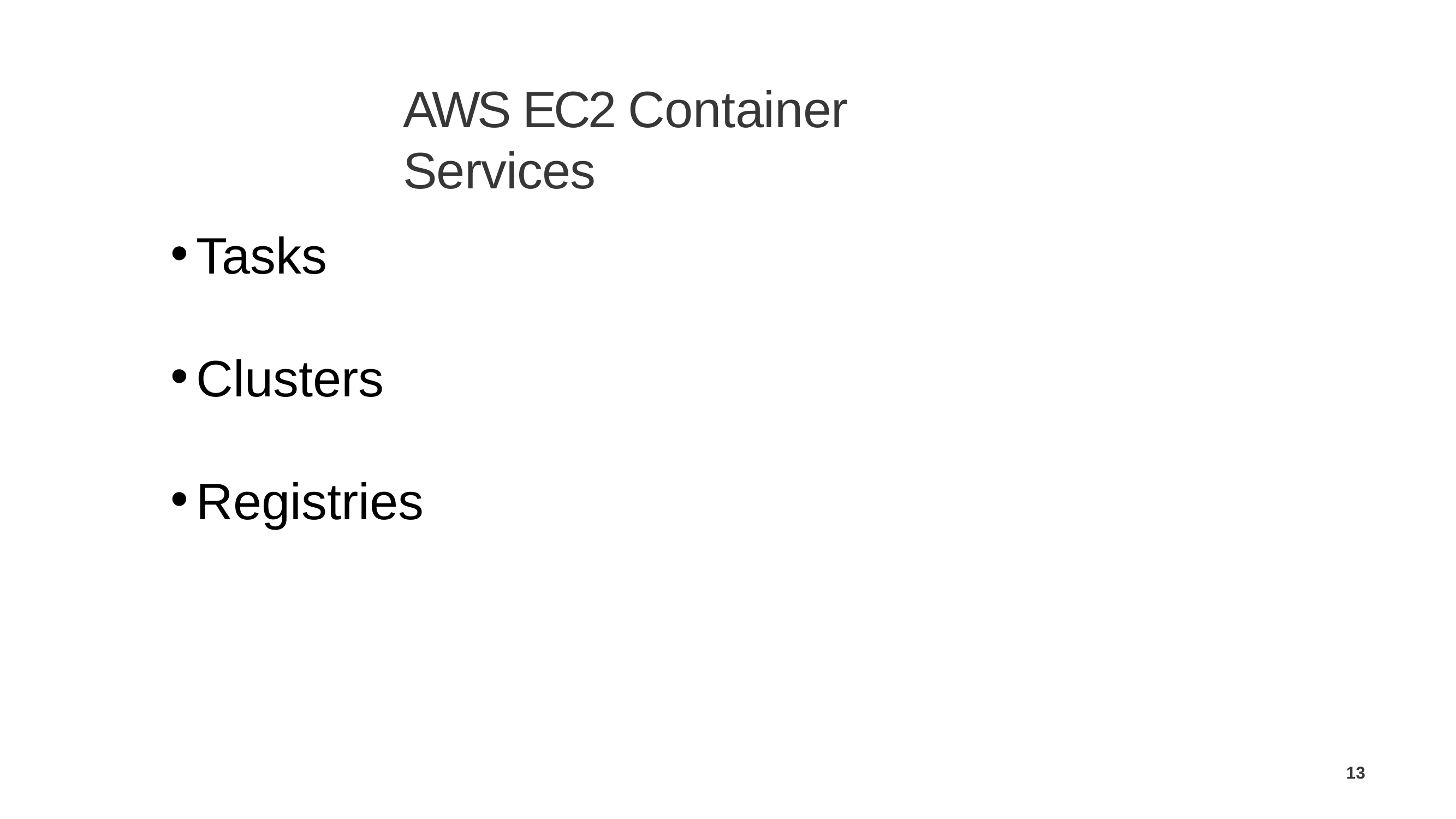

# AWS EC2 Container Services
Tasks

Clusters

Registries
13